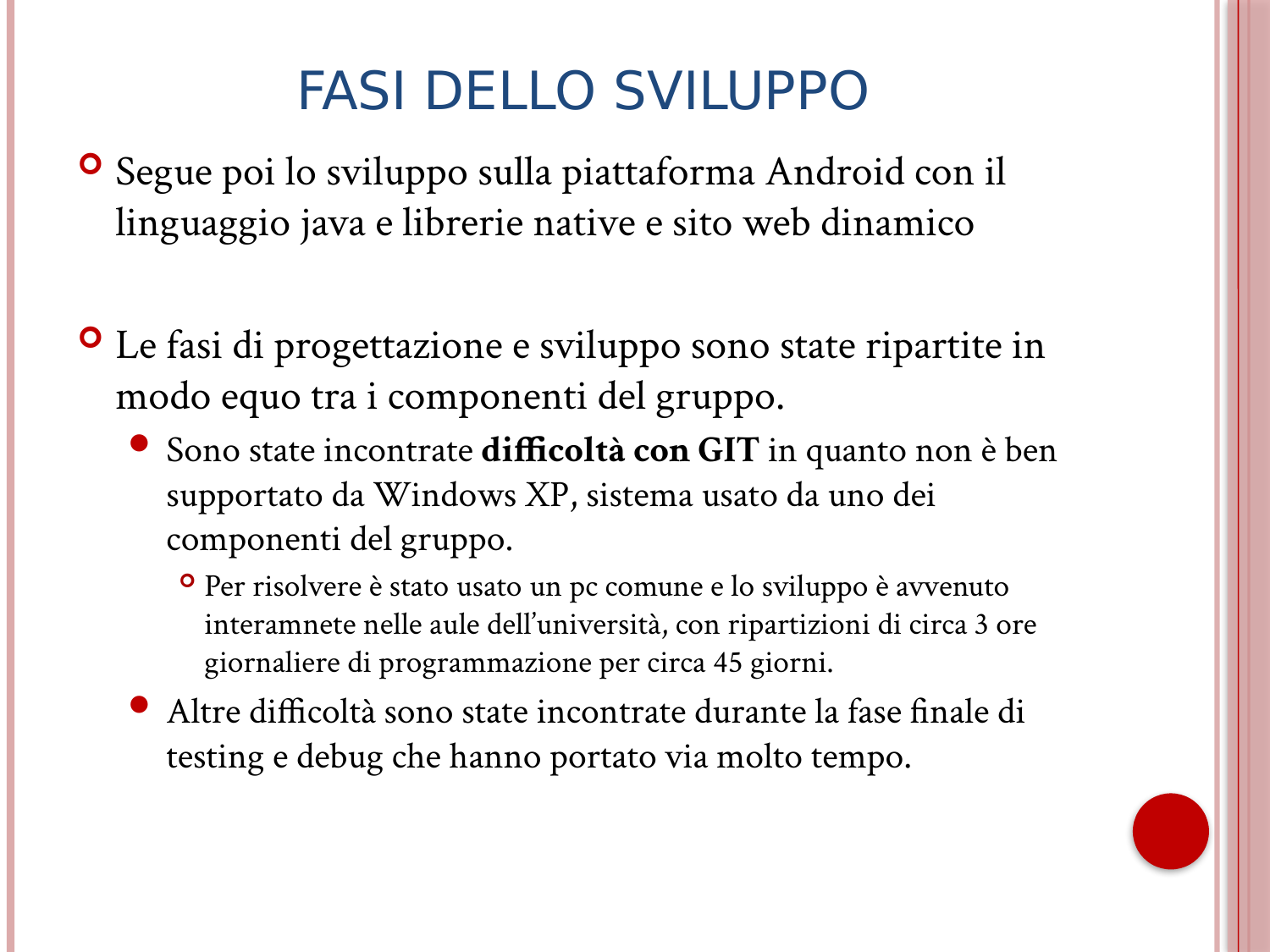

# Fasi dello sviluppo
Segue poi lo sviluppo sulla piattaforma Android con il linguaggio java e librerie native e sito web dinamico

Le fasi di progettazione e sviluppo sono state ripartite in modo equo tra i componenti del gruppo.
Sono state incontrate difficoltà con GIT in quanto non è ben supportato da Windows XP, sistema usato da uno dei componenti del gruppo.
Per risolvere è stato usato un pc comune e lo sviluppo è avvenuto interamnete nelle aule dell’università, con ripartizioni di circa 3 ore giornaliere di programmazione per circa 45 giorni.
Altre difficoltà sono state incontrate durante la fase finale di testing e debug che hanno portato via molto tempo.